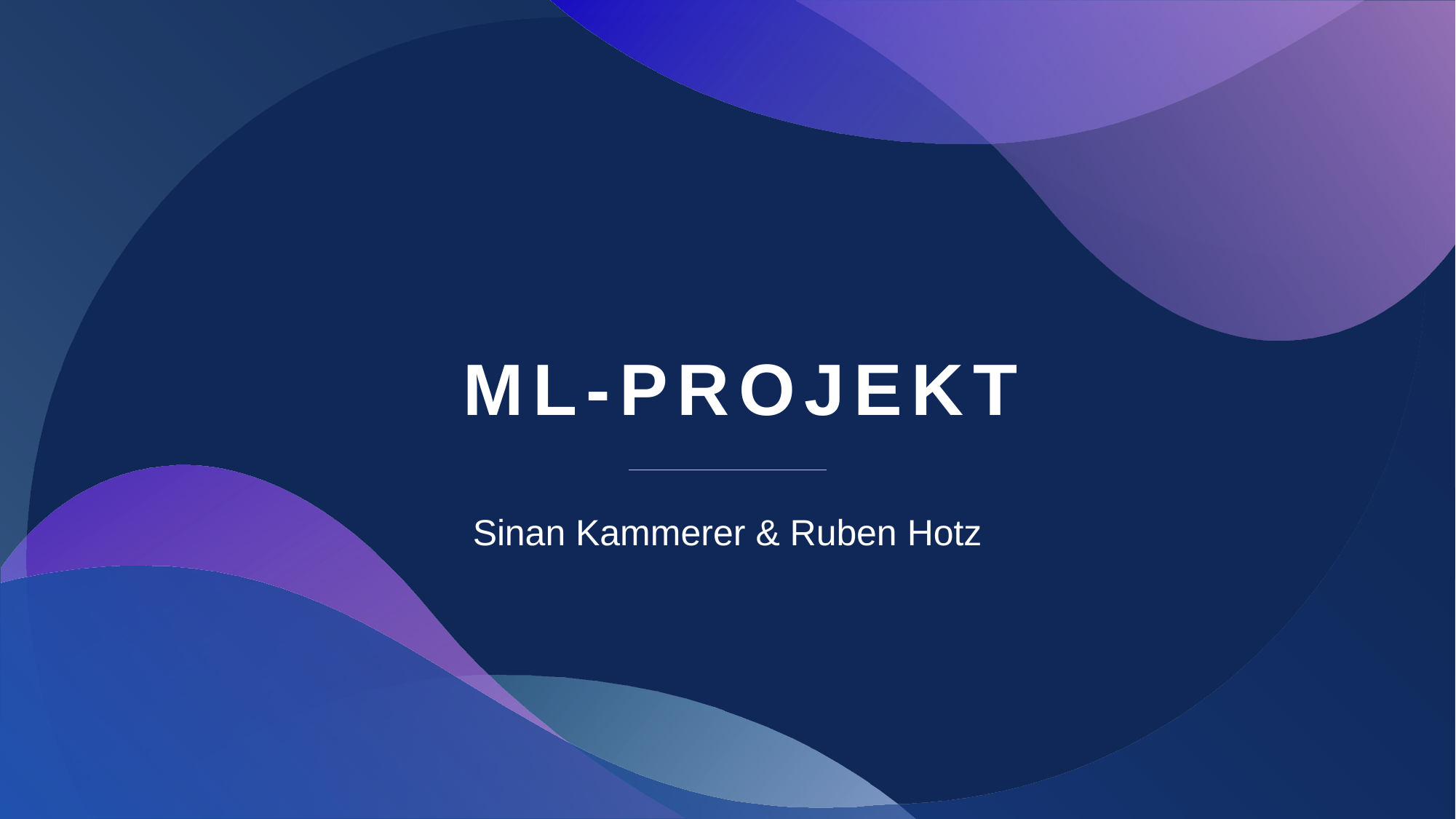

# ML-Projekt
Sinan Kammerer & Ruben Hotz